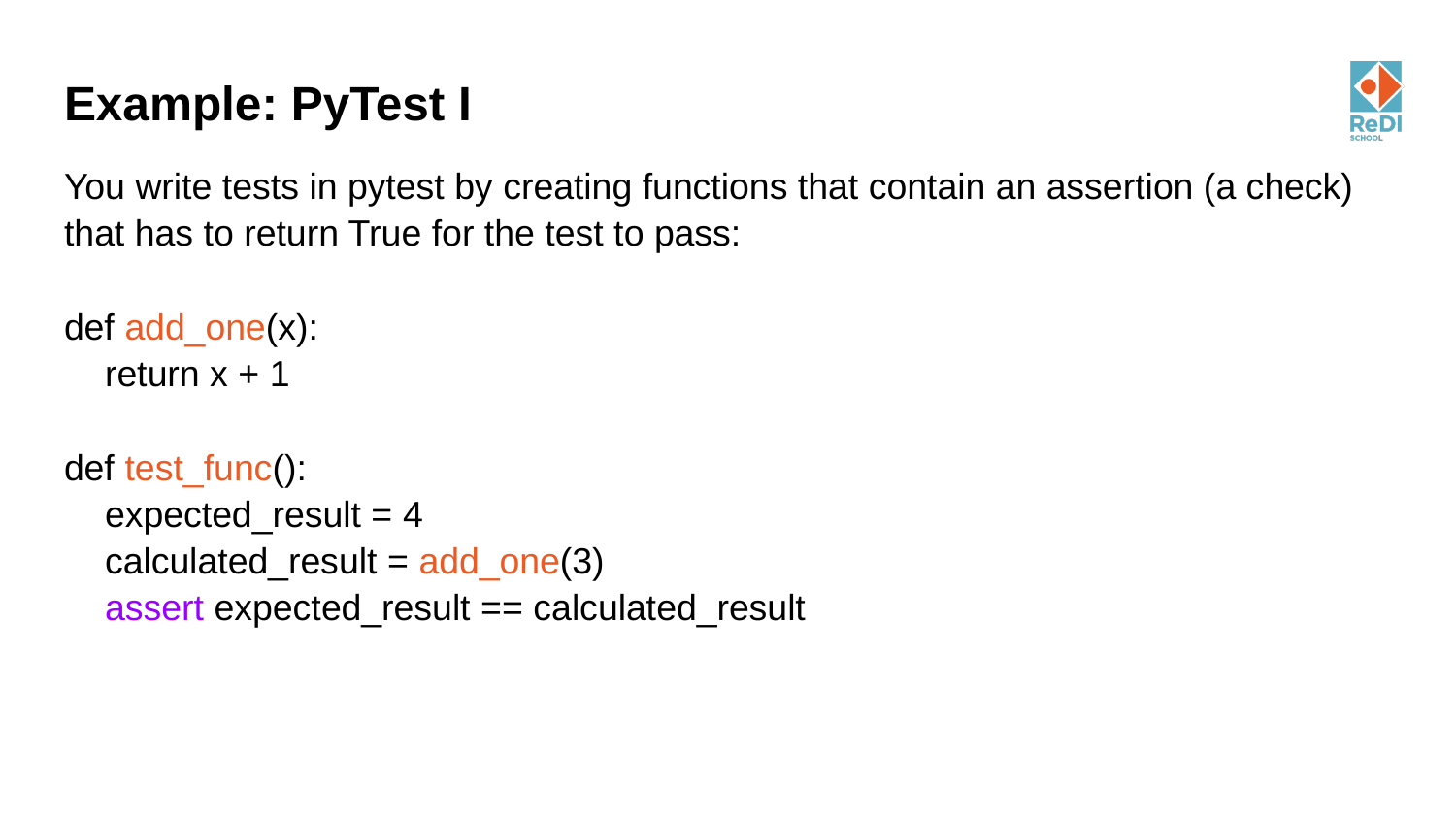

# Example: PyTest I
You write tests in pytest by creating functions that contain an assertion (a check) that has to return True for the test to pass:

def add_one(x):
    return x + 1

def test_func():
    expected_result = 4
    calculated_result = add_one(3)
    assert expected_result == calculated_result